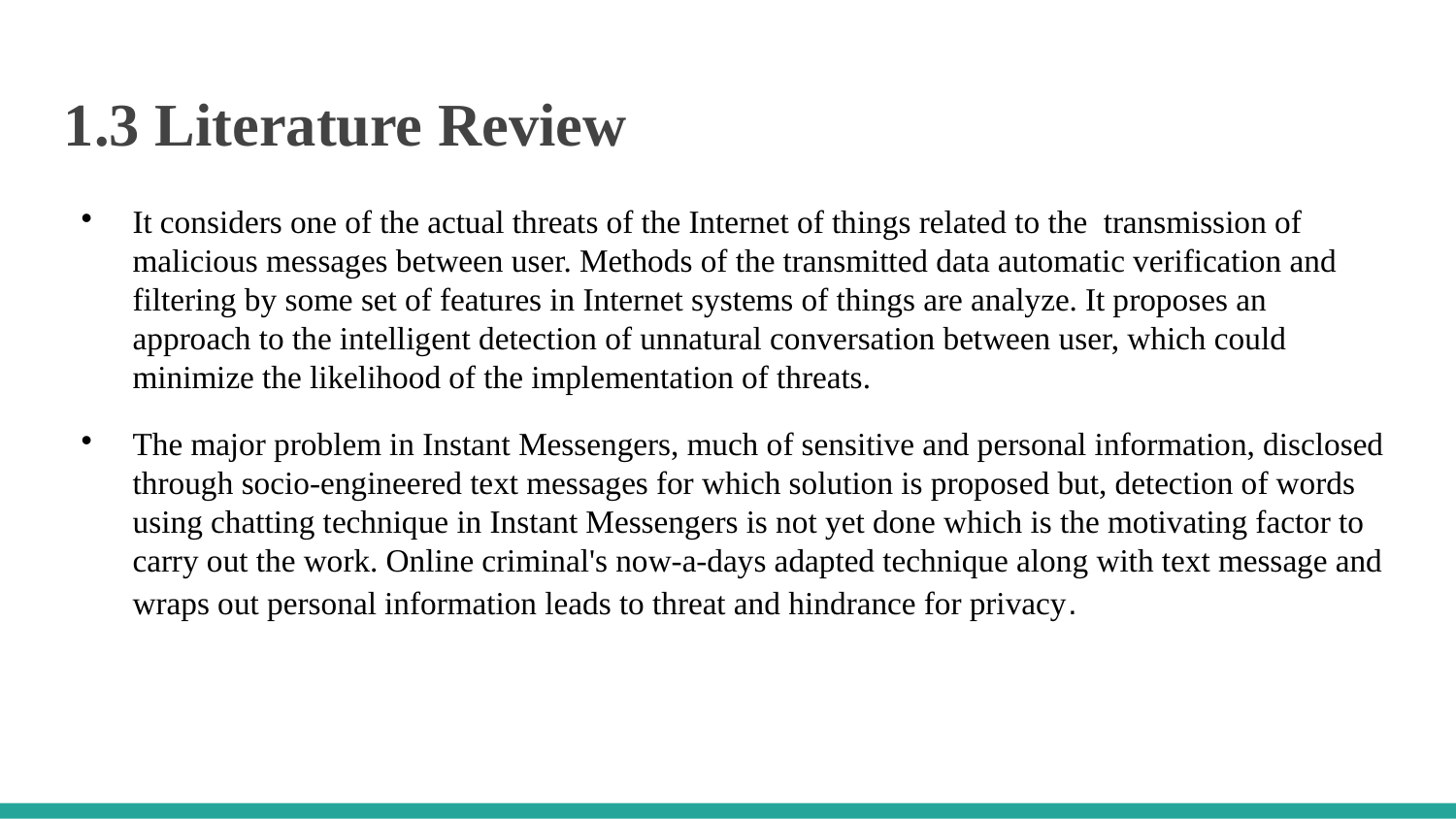

1.3 Literature Review
It considers one of the actual threats of the Internet of things related to the  transmission of malicious messages between user. Methods of the transmitted data automatic verification and filtering by some set of features in Internet systems of things are analyze. It proposes an approach to the intelligent detection of unnatural conversation between user, which could minimize the likelihood of the implementation of threats.
The major problem in Instant Messengers, much of sensitive and personal information, disclosed through socio-engineered text messages for which solution is proposed but, detection of words using chatting technique in Instant Messengers is not yet done which is the motivating factor to carry out the work. Online criminal's now-a-days adapted technique along with text message and wraps out personal information leads to threat and hindrance for privacy.